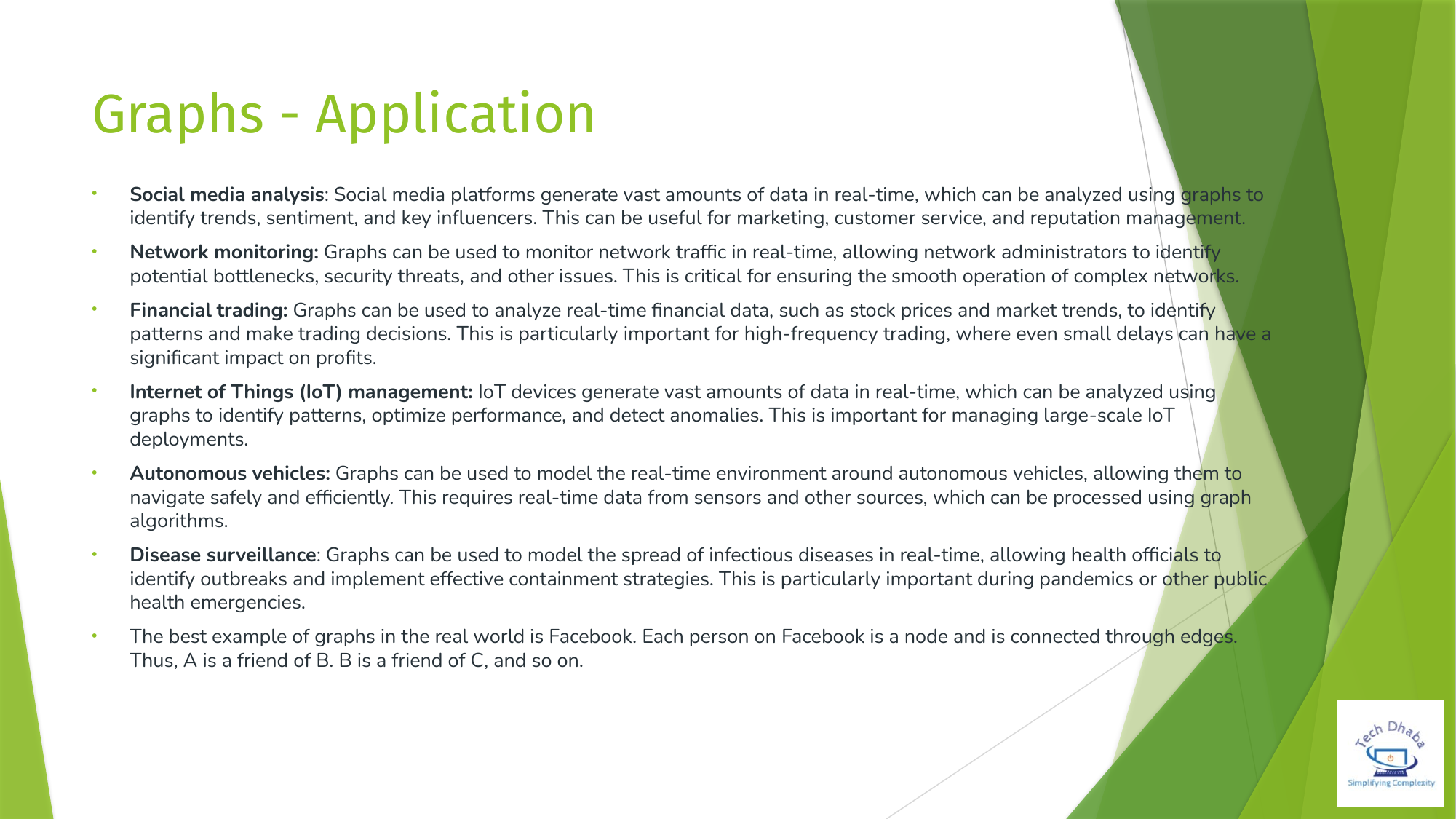

# Graphs - Application
Social media analysis: Social media platforms generate vast amounts of data in real-time, which can be analyzed using graphs to identify trends, sentiment, and key influencers. This can be useful for marketing, customer service, and reputation management.
Network monitoring: Graphs can be used to monitor network traffic in real-time, allowing network administrators to identify potential bottlenecks, security threats, and other issues. This is critical for ensuring the smooth operation of complex networks.
Financial trading: Graphs can be used to analyze real-time financial data, such as stock prices and market trends, to identify patterns and make trading decisions. This is particularly important for high-frequency trading, where even small delays can have a significant impact on profits.
Internet of Things (IoT) management: IoT devices generate vast amounts of data in real-time, which can be analyzed using graphs to identify patterns, optimize performance, and detect anomalies. This is important for managing large-scale IoT deployments.
Autonomous vehicles: Graphs can be used to model the real-time environment around autonomous vehicles, allowing them to navigate safely and efficiently. This requires real-time data from sensors and other sources, which can be processed using graph algorithms.
Disease surveillance: Graphs can be used to model the spread of infectious diseases in real-time, allowing health officials to identify outbreaks and implement effective containment strategies. This is particularly important during pandemics or other public health emergencies.
The best example of graphs in the real world is Facebook. Each person on Facebook is a node and is connected through edges. Thus, A is a friend of B. B is a friend of C, and so on.